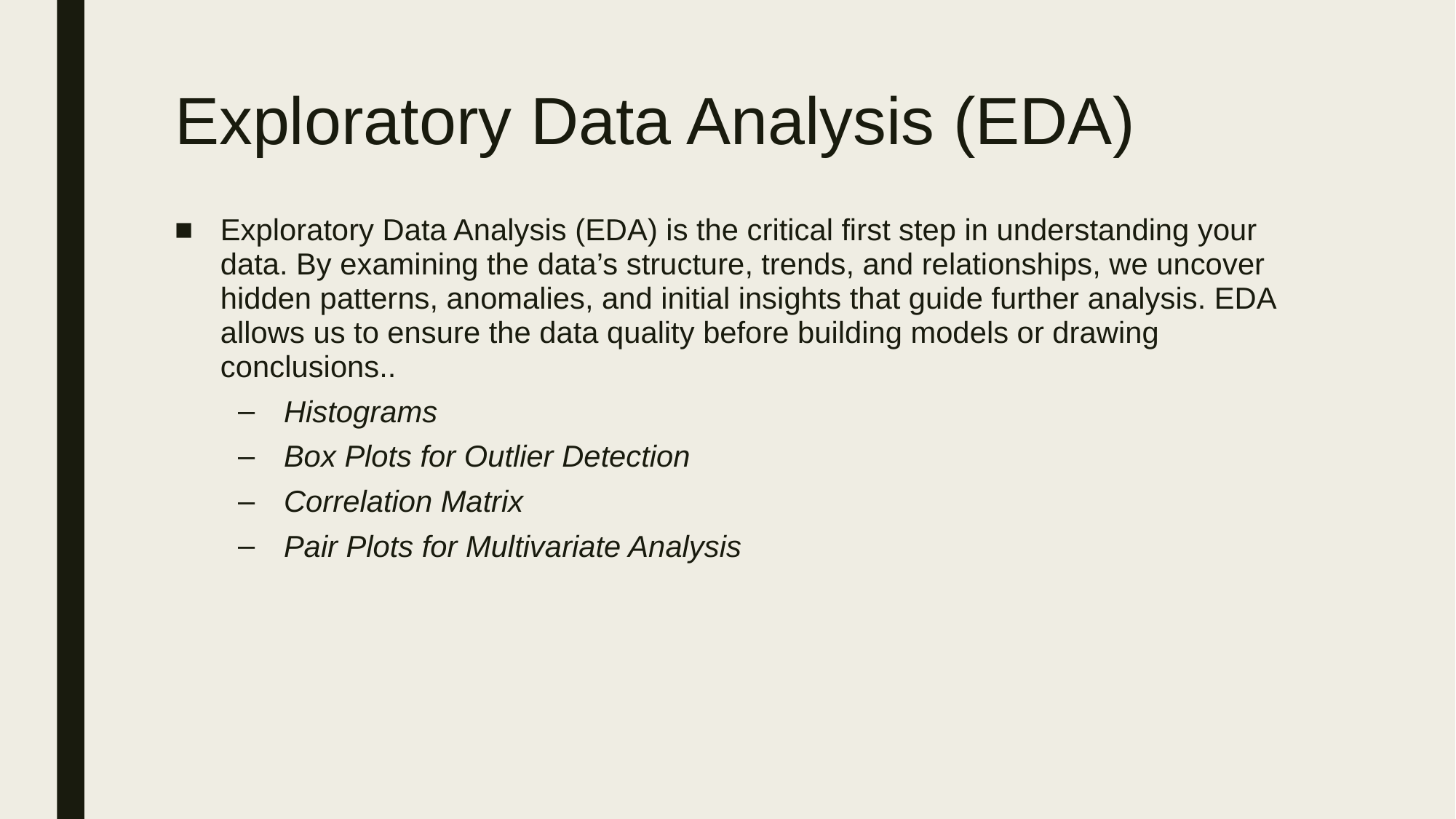

# Exploratory Data Analysis (EDA)
Exploratory Data Analysis (EDA) is the critical first step in understanding your data. By examining the data’s structure, trends, and relationships, we uncover hidden patterns, anomalies, and initial insights that guide further analysis. EDA allows us to ensure the data quality before building models or drawing conclusions..
Histograms
Box Plots for Outlier Detection
Correlation Matrix
Pair Plots for Multivariate Analysis